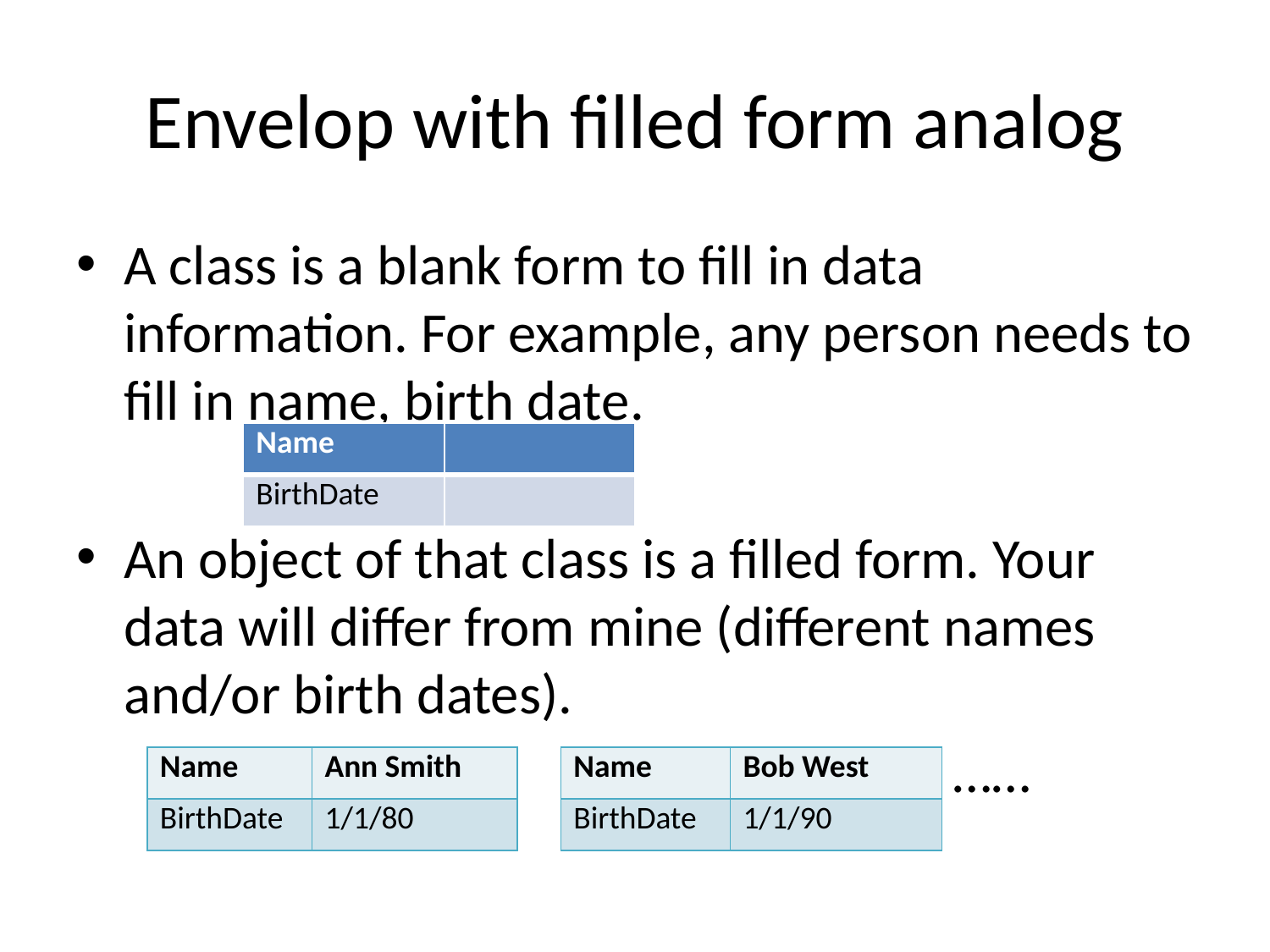

# Envelop with filled form analog
A class is a blank form to fill in data information. For example, any person needs to fill in name, birth date.

An object of that class is a filled form. Your data will differ from mine (different names and/or birth dates).
                                                                     ……
| Name |  |
| --- | --- |
| BirthDate |  |
| Name | Ann Smith |
| --- | --- |
| BirthDate | 1/1/80 |
| Name | Bob West |
| --- | --- |
| BirthDate | 1/1/90 |